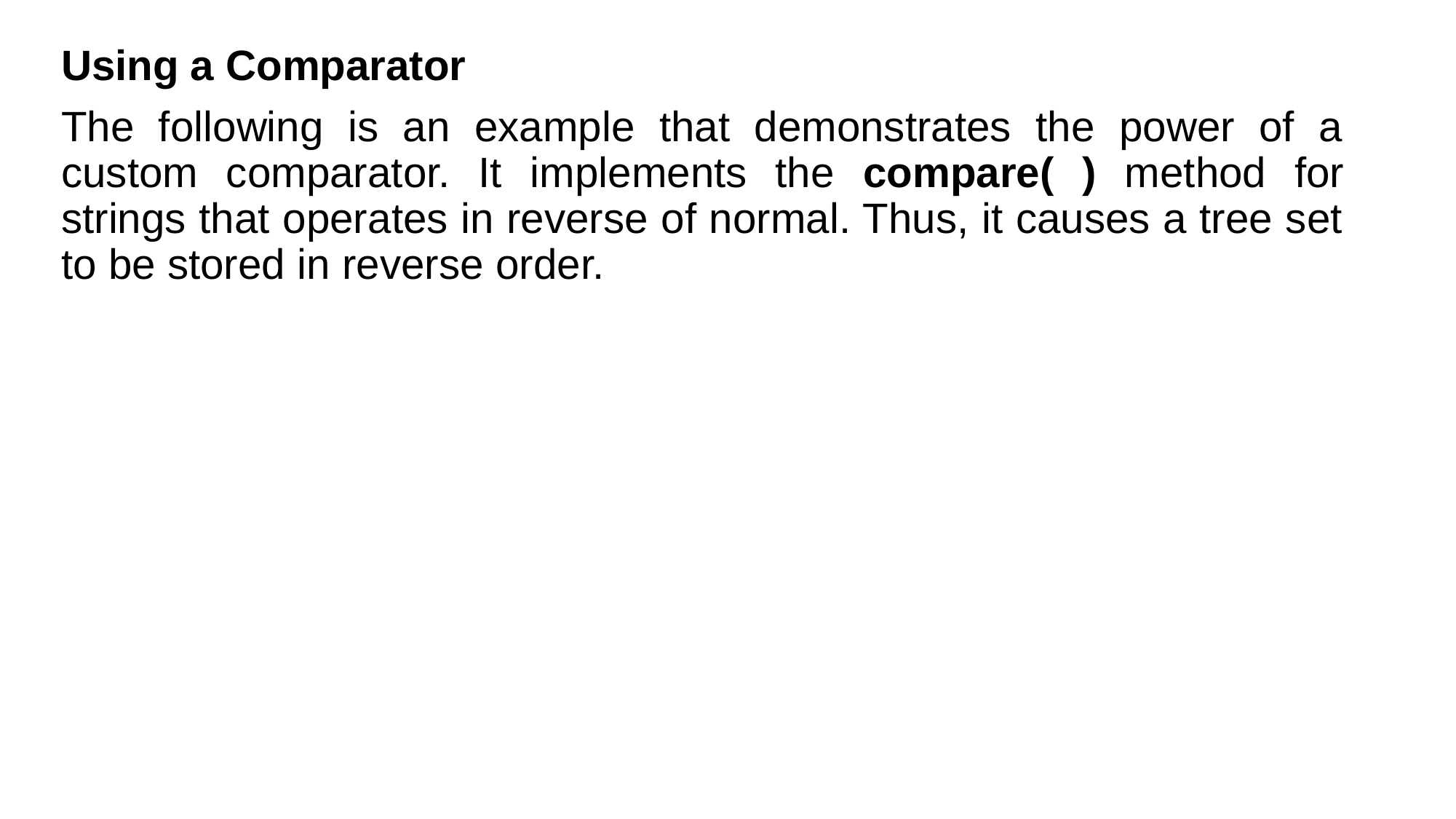

Using a Comparator
The following is an example that demonstrates the power of a custom comparator. It implements the compare( ) method for strings that operates in reverse of normal. Thus, it causes a tree set to be stored in reverse order.